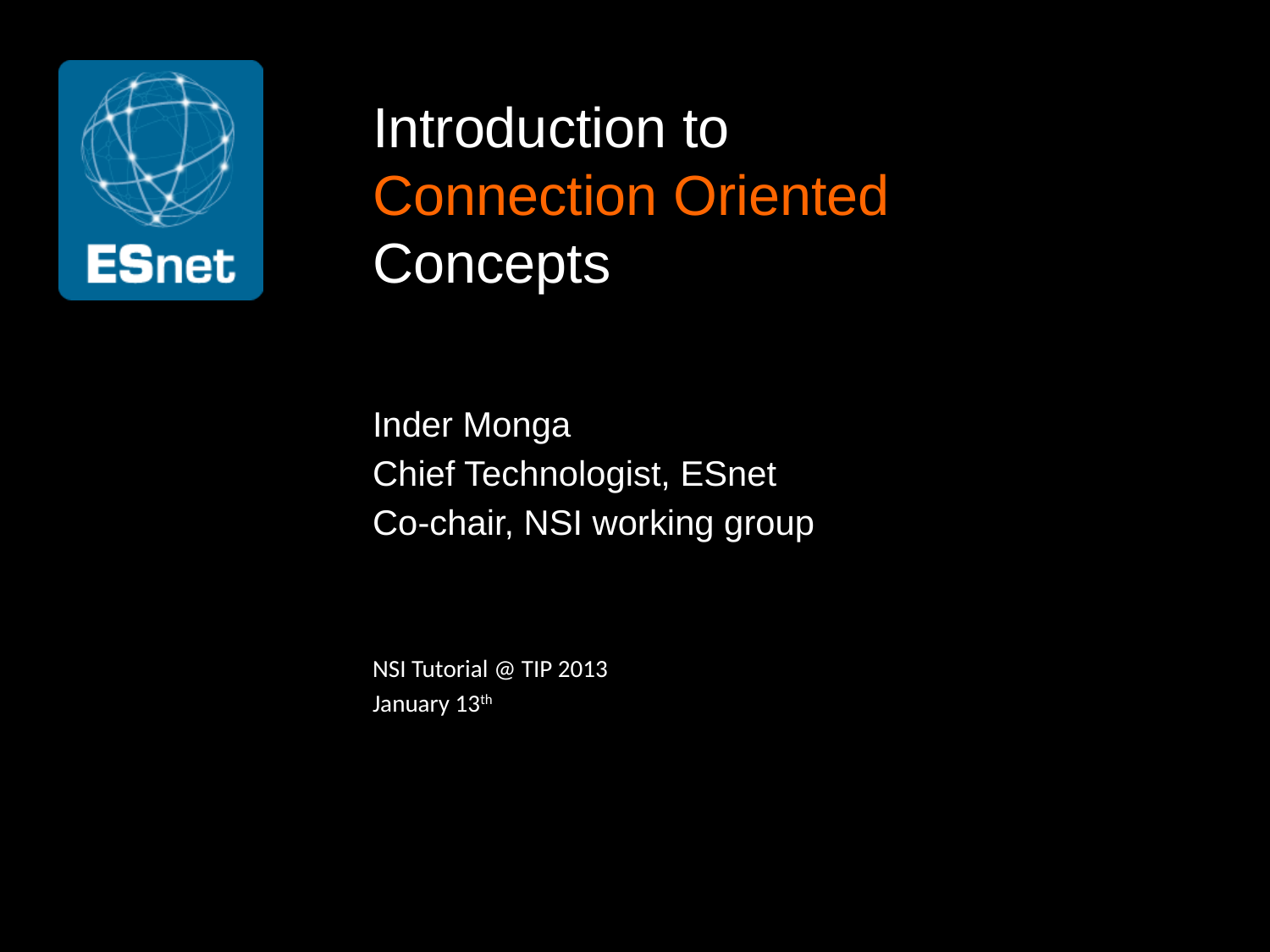

# Introduction to Connection Oriented Concepts
Inder Monga
Chief Technologist, ESnet
Co-chair, NSI working group
NSI Tutorial @ TIP 2013
January 13th